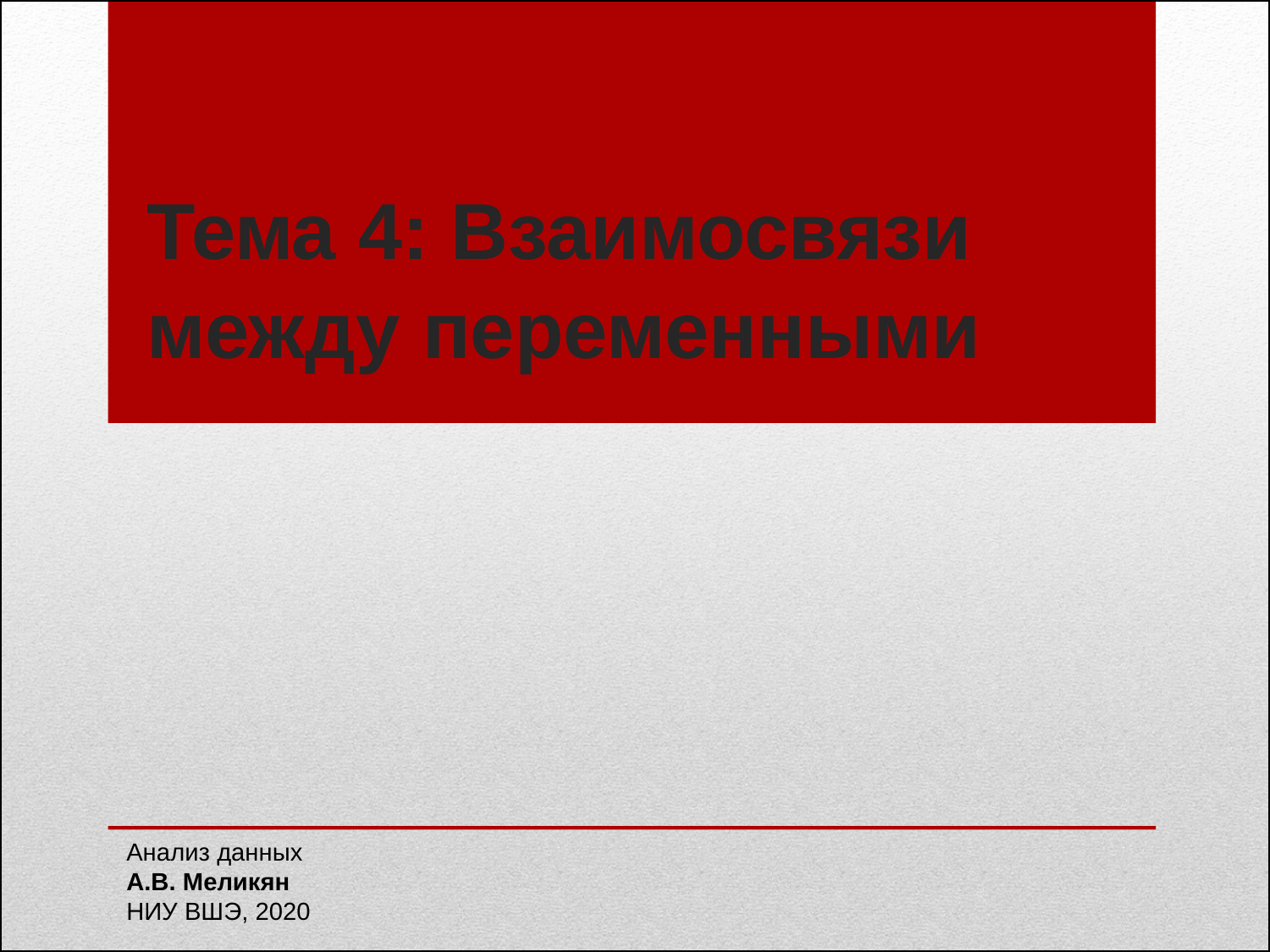

# Тема 4: Взаимосвязи  между переменными
Анализ данных
А.В. Меликян
НИУ ВШЭ, 2020